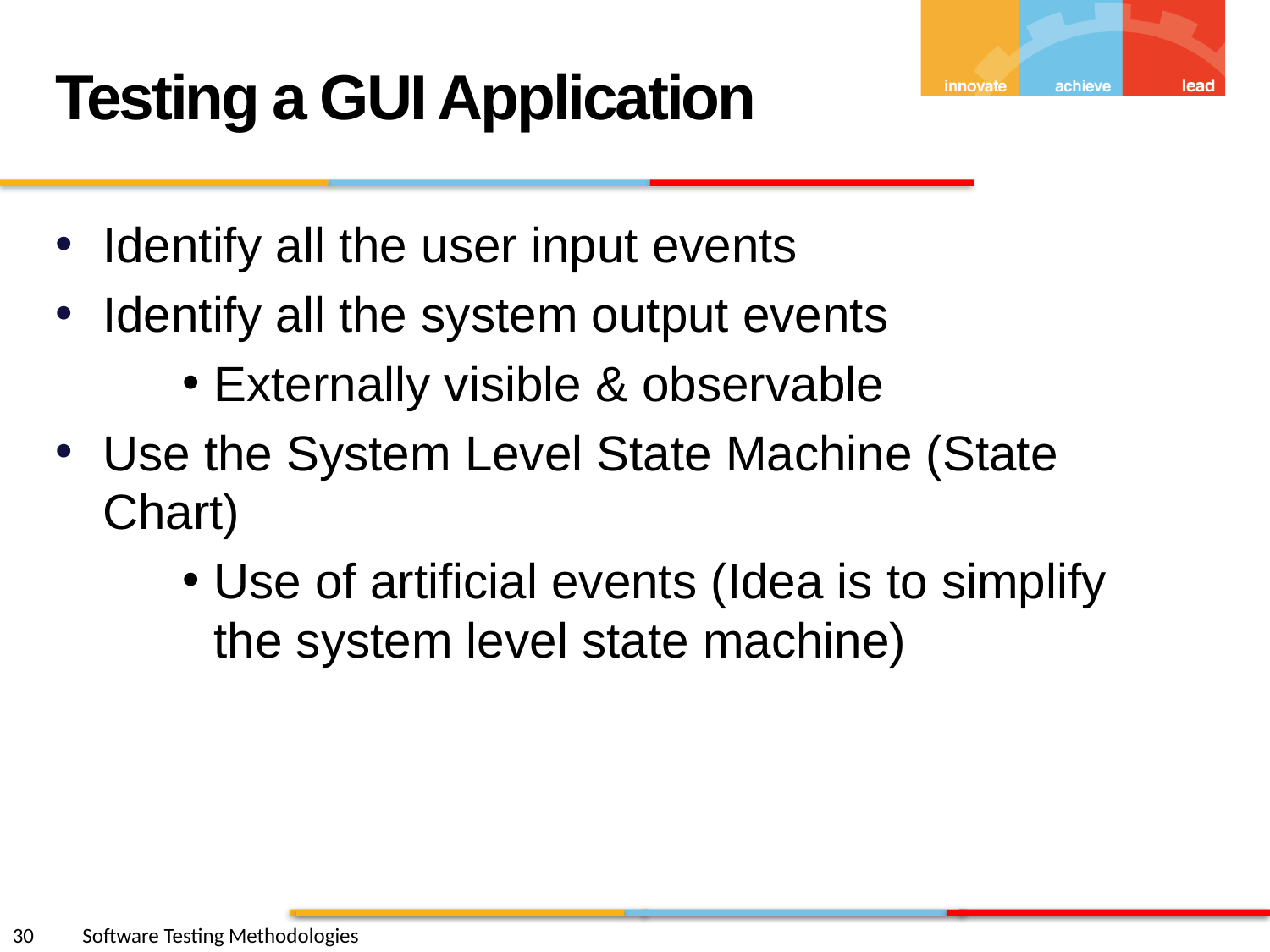

Testing a GUI Application
Identify all the user input events
Identify all the system output events
Externally visible & observable
Use the System Level State Machine (State Chart)
Use of artificial events (Idea is to simplify the system level state machine)